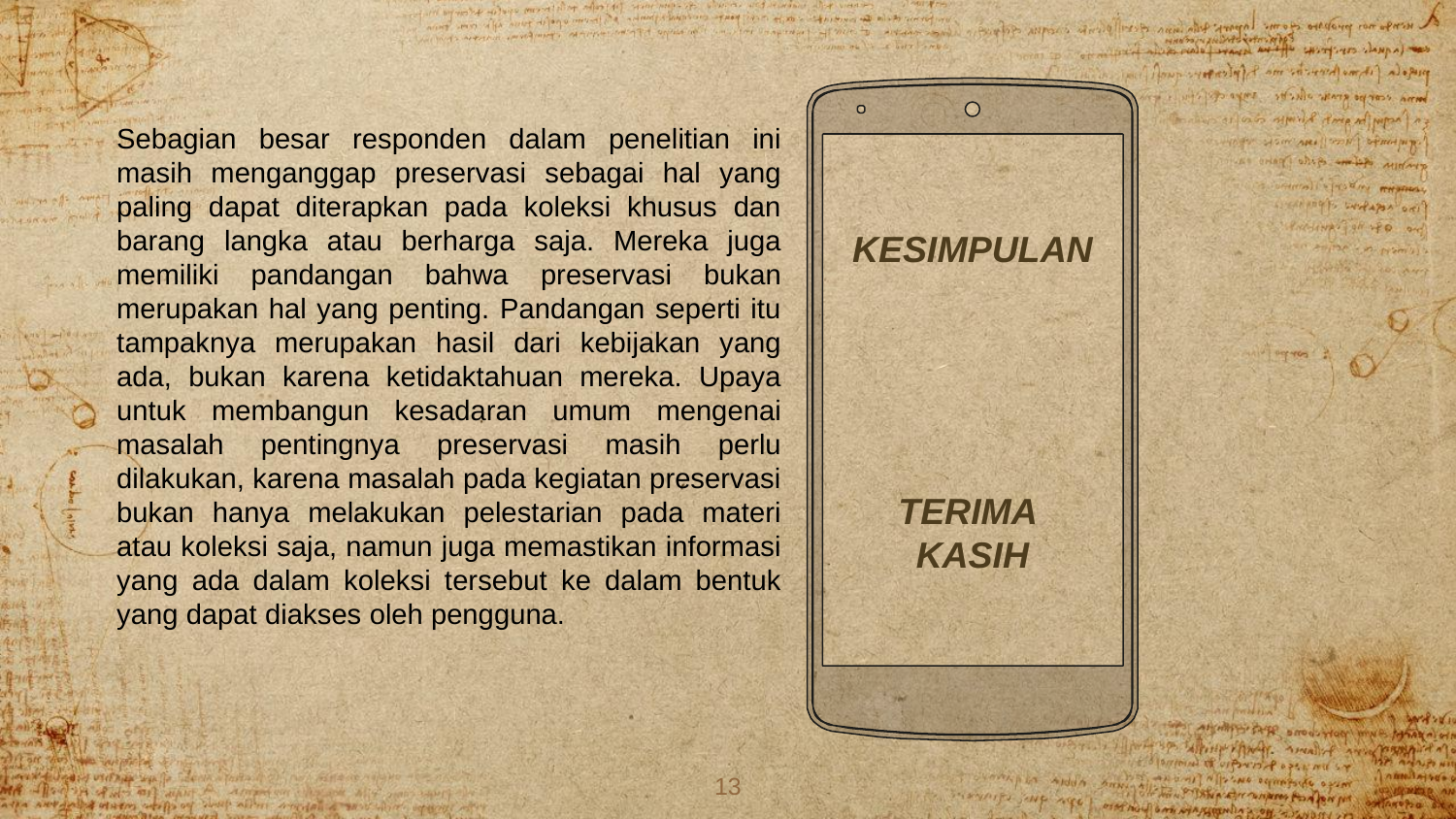

Sebagian besar responden dalam penelitian ini masih menganggap preservasi sebagai hal yang paling dapat diterapkan pada koleksi khusus dan barang langka atau berharga saja. Mereka juga memiliki pandangan bahwa preservasi bukan merupakan hal yang penting. Pandangan seperti itu tampaknya merupakan hasil dari kebijakan yang ada, bukan karena ketidaktahuan mereka. Upaya untuk membangun kesadaran umum mengenai masalah pentingnya preservasi masih perlu dilakukan, karena masalah pada kegiatan preservasi bukan hanya melakukan pelestarian pada materi atau koleksi saja, namun juga memastikan informasi yang ada dalam koleksi tersebut ke dalam bentuk yang dapat diakses oleh pengguna.

KESIMPULAN

TERIMA
KASIH
13